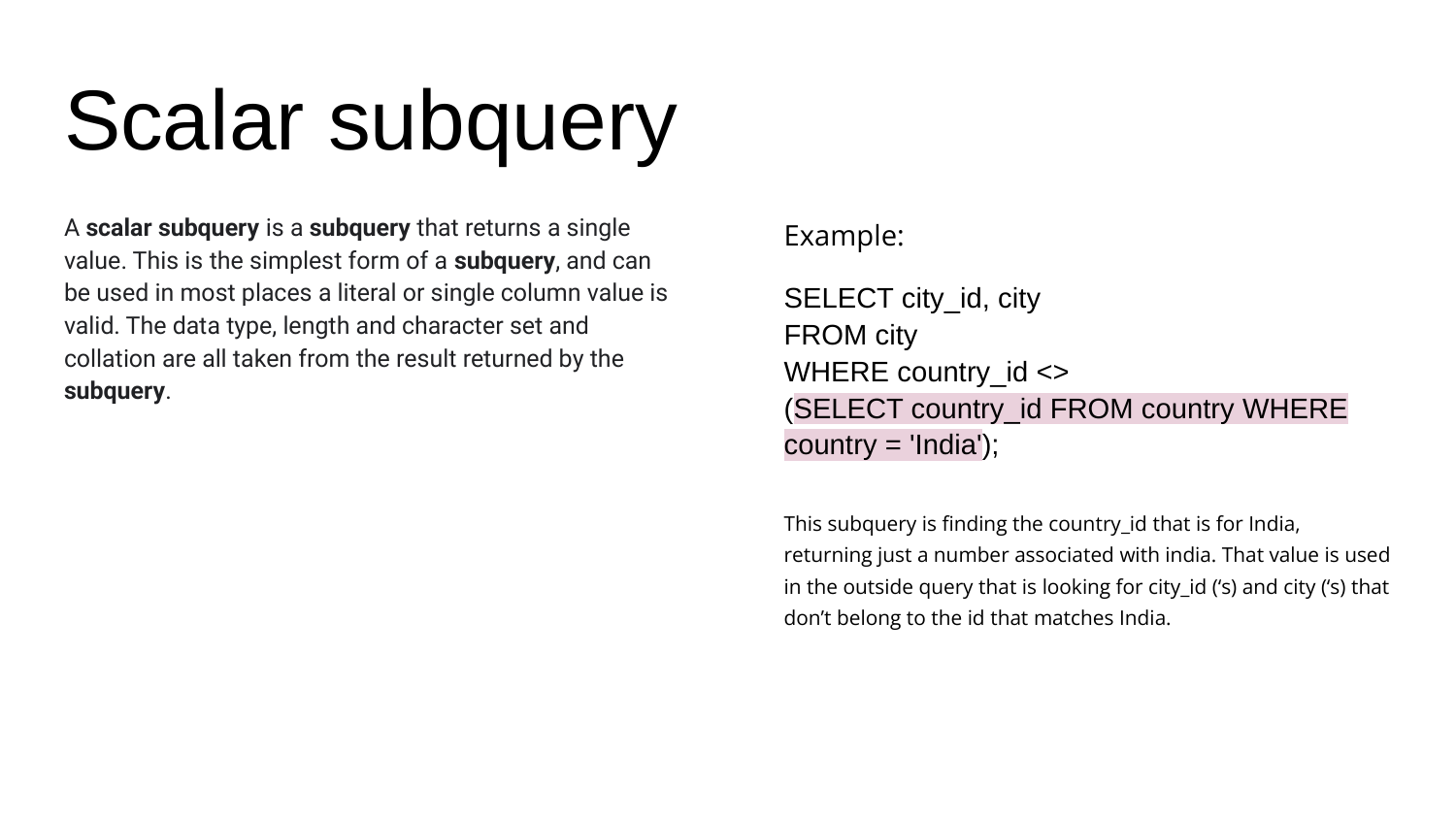

# Scalar subquery
A scalar subquery is a subquery that returns a single value. This is the simplest form of a subquery, and can be used in most places a literal or single column value is valid. The data type, length and character set and collation are all taken from the result returned by the subquery.
Example:
SELECT city_id, city
FROM city
WHERE country_id <>
(SELECT country_id FROM country WHERE country = 'India');

This subquery is finding the country_id that is for India, returning just a number associated with india. That value is used in the outside query that is looking for city_id (‘s) and city (‘s) that don’t belong to the id that matches India.